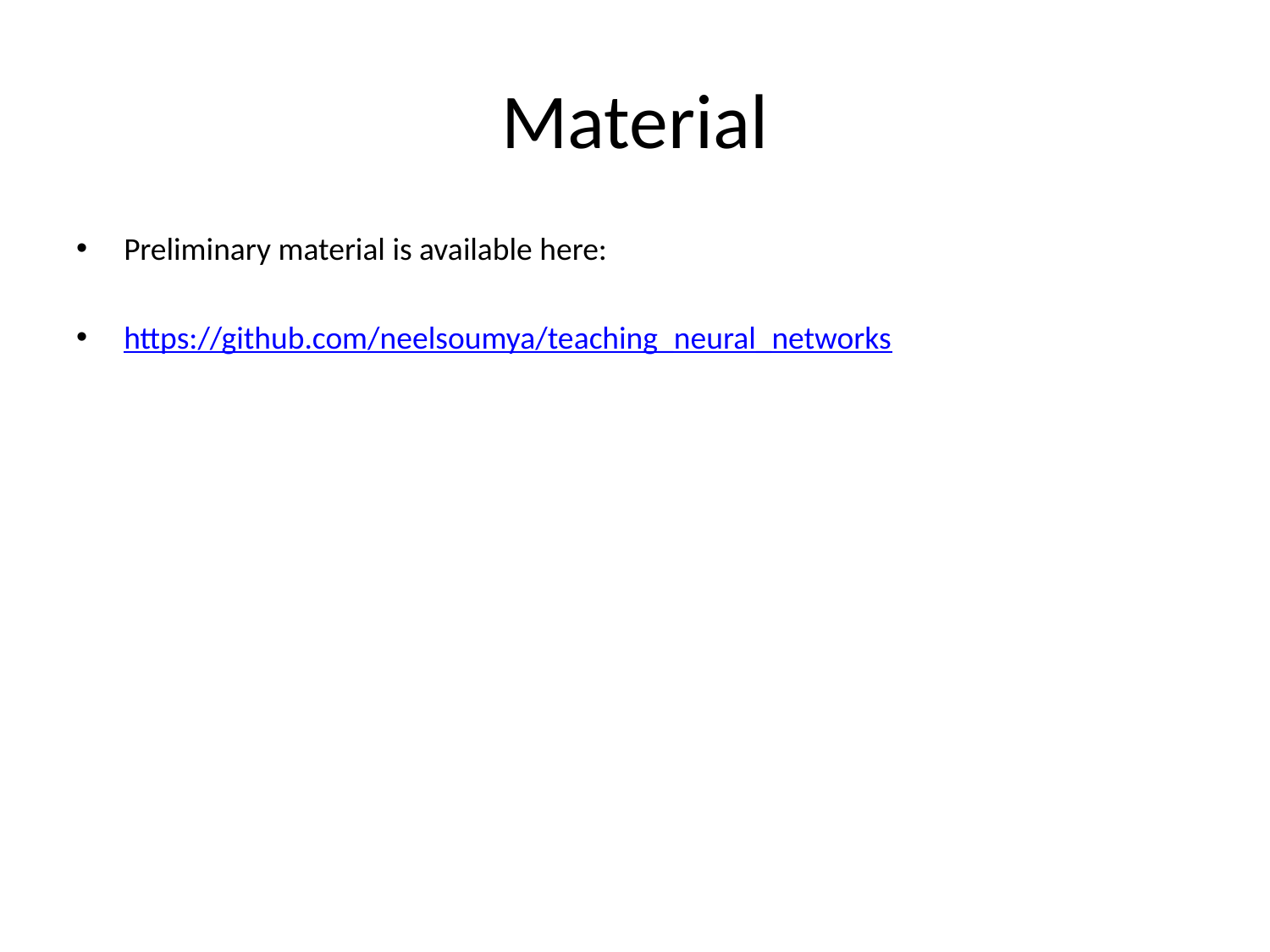

# Material
Preliminary material is available here:

https://github.com/neelsoumya/teaching_neural_networks